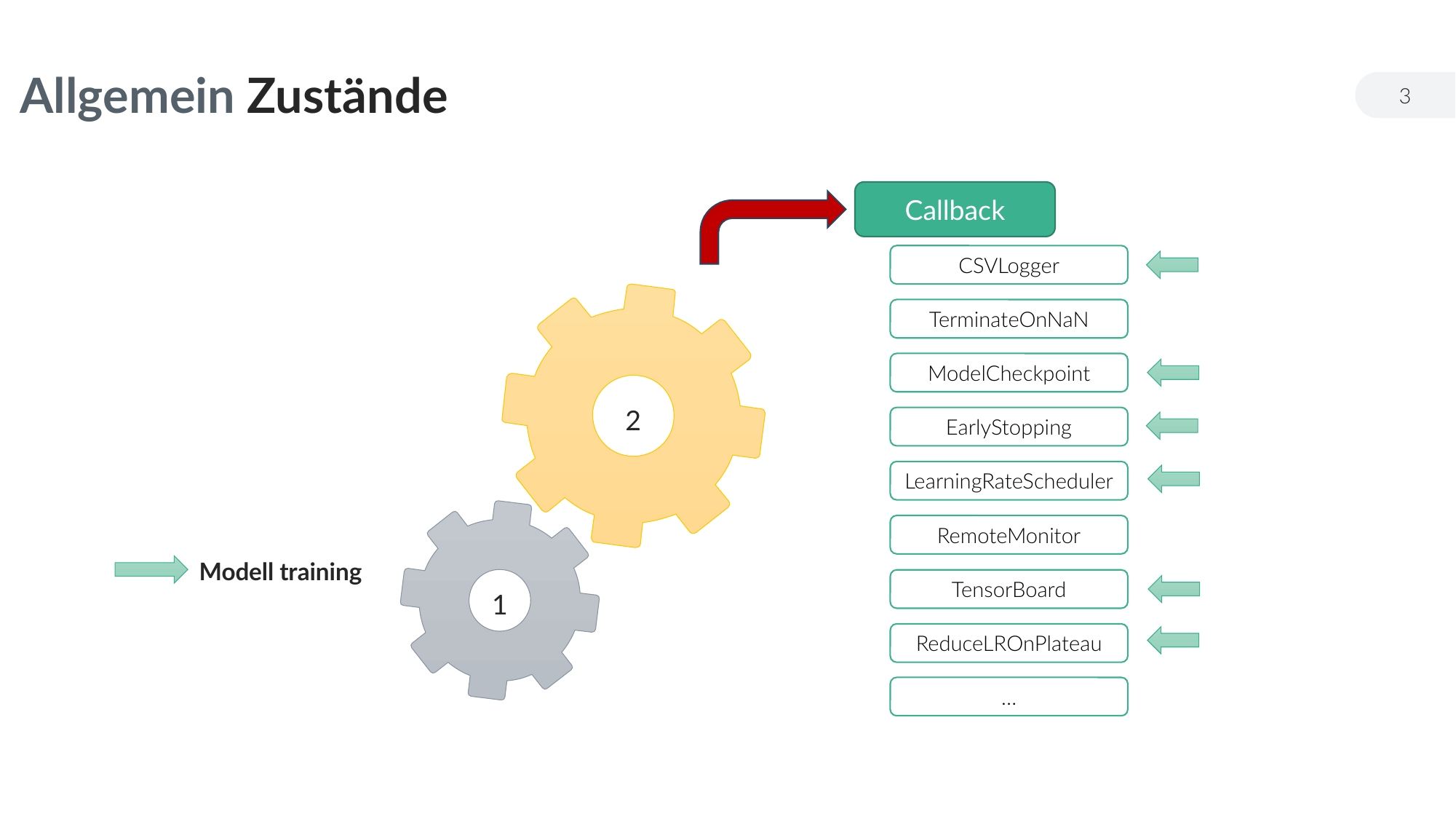

Allgemein Zustände
3
Callback

CSVLogger

2
TerminateOnNaN
ModelCheckpoint

EarlyStopping

LearningRateScheduler

1
RemoteMonitor
Modell training

TensorBoard

ReduceLROnPlateau

…